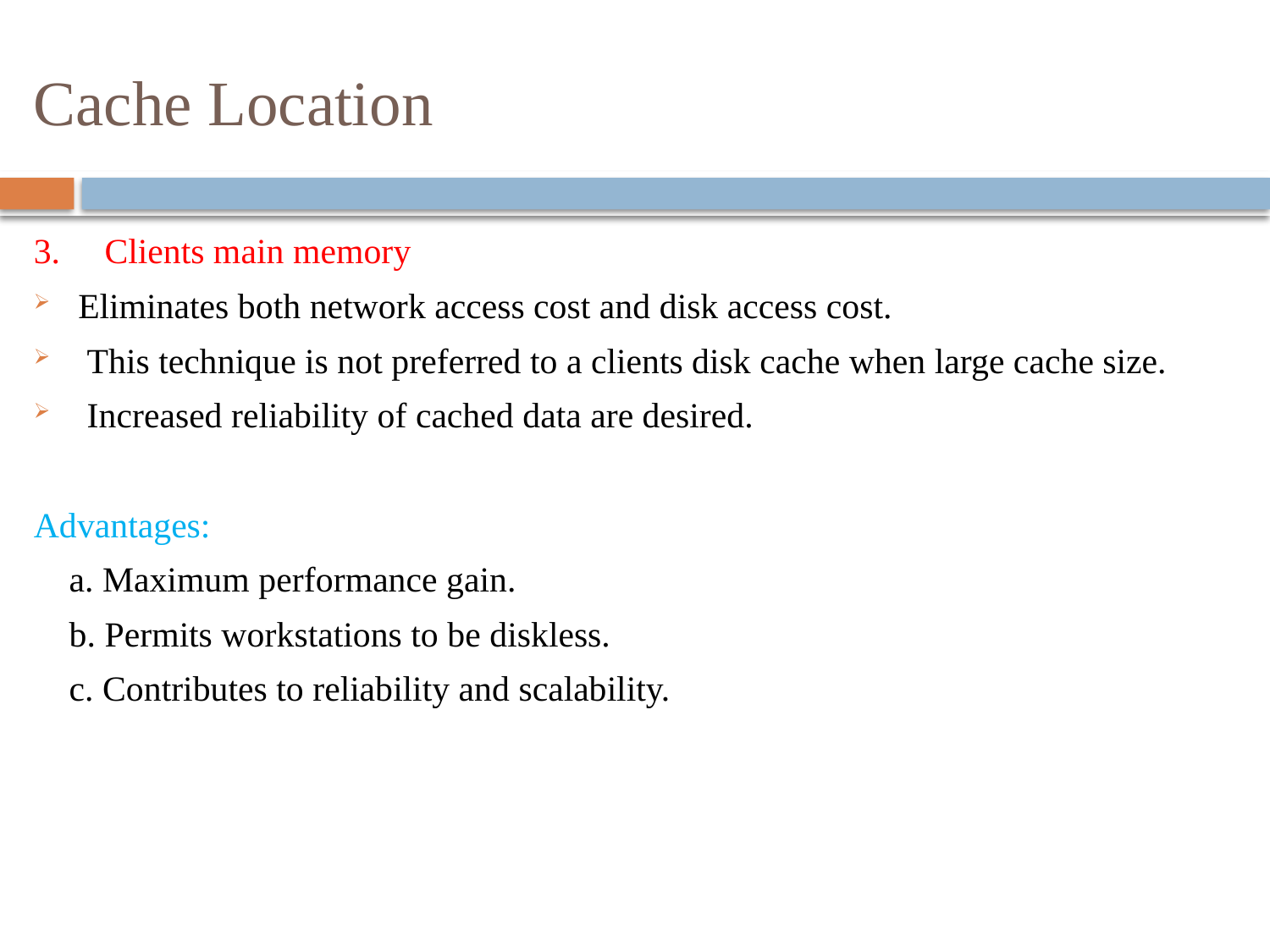

# Cache Location
3.     Clients main memory
Eliminates both network access cost and disk access cost.
 This technique is not preferred to a clients disk cache when large cache size.
 Increased reliability of cached data are desired.

Advantages:
    a. Maximum performance gain.
    b. Permits workstations to be diskless.
    c. Contributes to reliability and scalability.